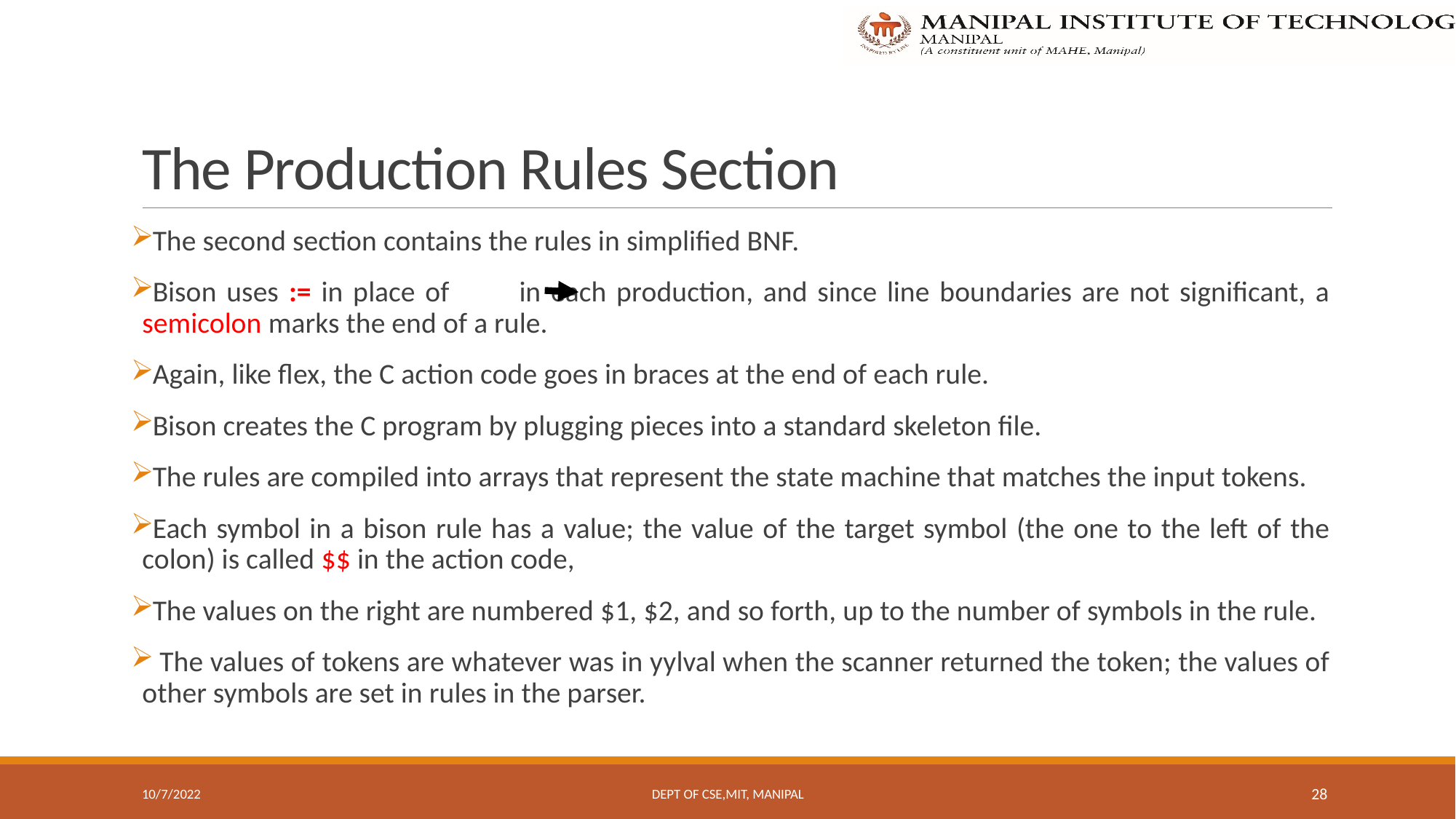

# The Production Rules Section
The second section contains the rules in simplified BNF.
Bison uses := in place of       in each production, and since line boundaries are not significant, a semicolon marks the end of a rule.
Again, like flex, the C action code goes in braces at the end of each rule.
Bison creates the C program by plugging pieces into a standard skeleton file.
The rules are compiled into arrays that represent the state machine that matches the input tokens.
Each symbol in a bison rule has a value; the value of the target symbol (the one to the left of the colon) is called $$ in the action code,
The values on the right are numbered $1, $2, and so forth, up to the number of symbols in the rule.
 The values of tokens are whatever was in yylval when the scanner returned the token; the values of other symbols are set in rules in the parser.

10/7/2022
Dept Of CSE,MIT, Manipal
28